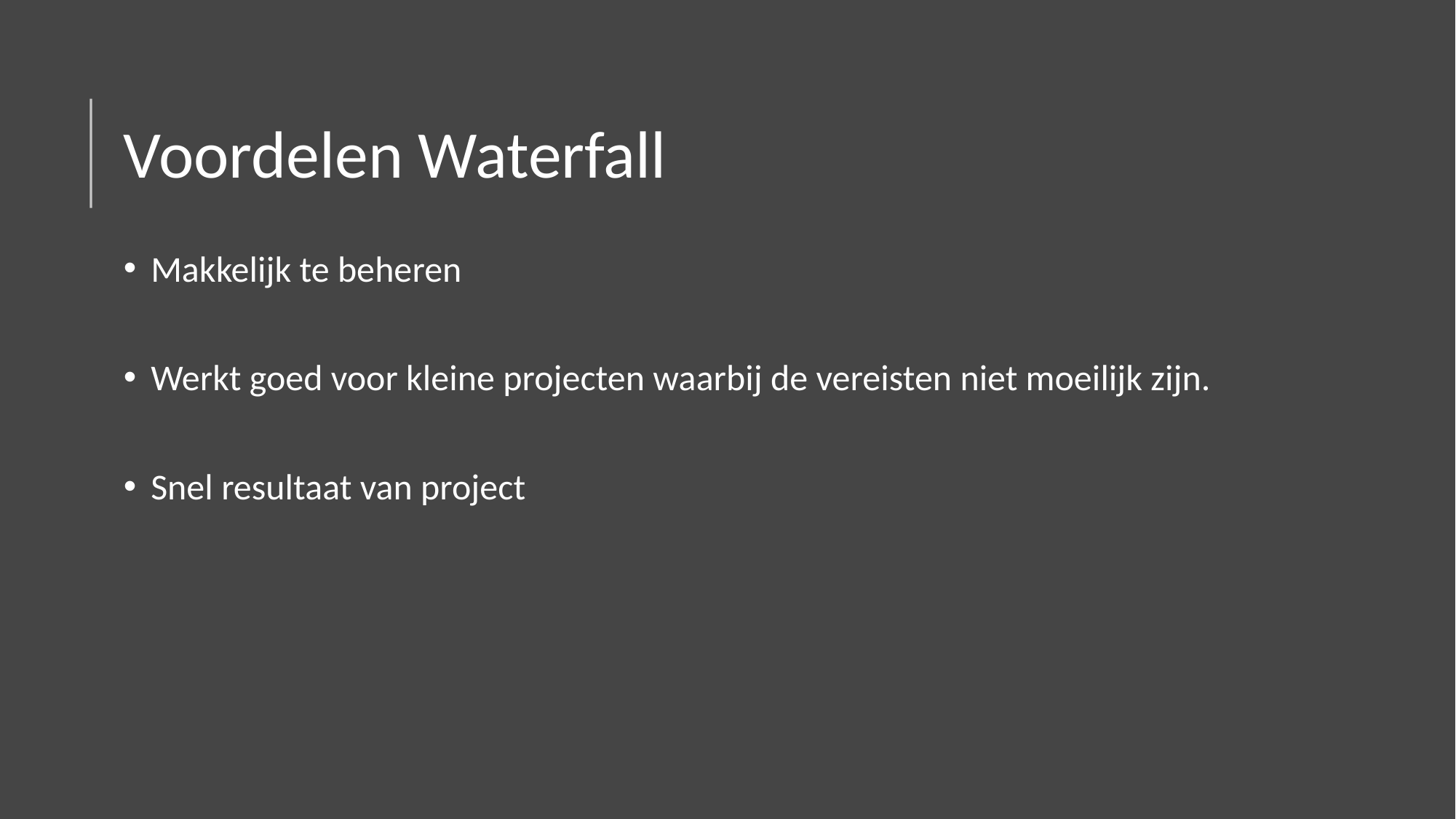

# Voordelen Waterfall
Makkelijk te beheren

Werkt goed voor kleine projecten waarbij de vereisten niet moeilijk zijn.

Snel resultaat van project